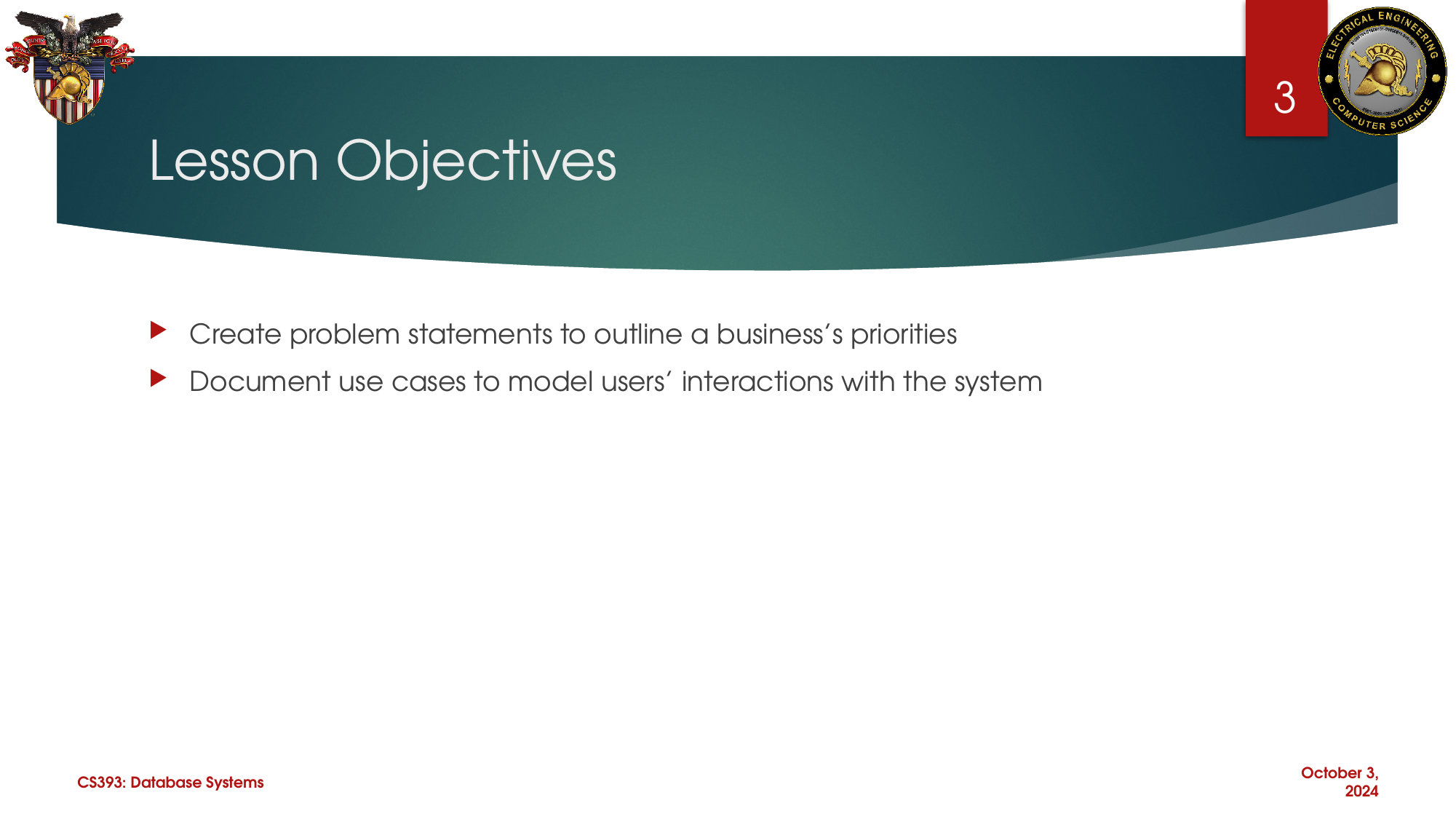

3
# Lesson Objectives
Create problem statements to outline a business’s priorities
Document use cases to model users’ interactions with the system
CS393: Database Systems
October 3, 2024